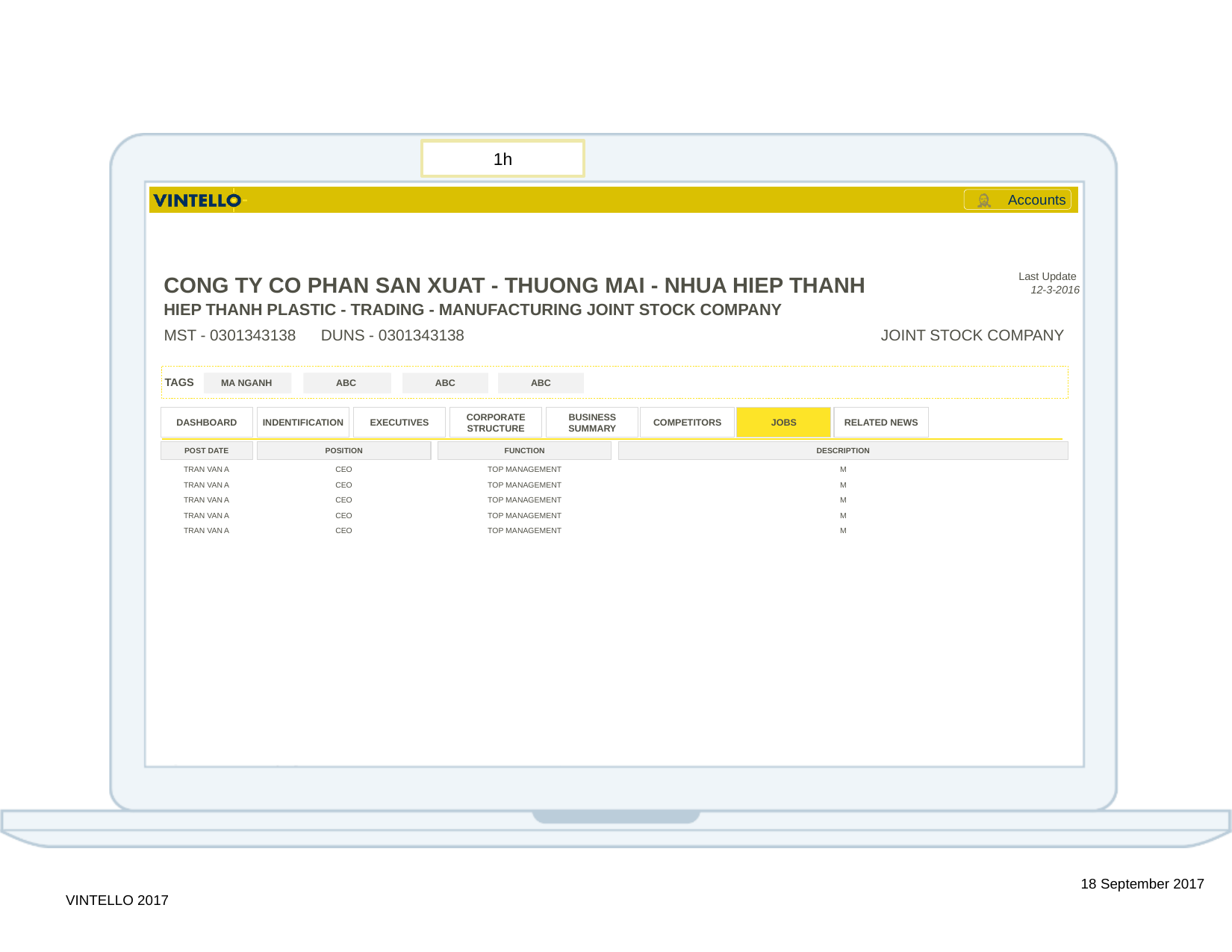

1h
CONG TY CO PHAN SAN XUAT - THUONG MAI - NHUA HIEP THANH
Last Update
12-3-2016
HIEP THANH PLASTIC - TRADING - MANUFACTURING JOINT STOCK COMPANY
MST - 0301343138
DUNS - 0301343138
JOINT STOCK COMPANY
TAGS
MA NGANH
MA NGANH
ABC
ABC
ABC
ABC
DASHBOARD
INDENTIFICATION
EXECUTIVES
CORPORATE STRUCTURE
BUSINESS SUMMARY
COMPETITORS
JOBS
RELATED NEWS
POST DATE
TRAN VAN A
TRAN VAN A
TRAN VAN A
TRAN VAN A
TRAN VAN A
POSITION
FUNCTION
DESCRIPTION
M
M
M
M
M
CEO
TOP MANAGEMENT
CEO
TOP MANAGEMENT
CEO
TOP MANAGEMENT
CEO
TOP MANAGEMENT
CEO
TOP MANAGEMENT